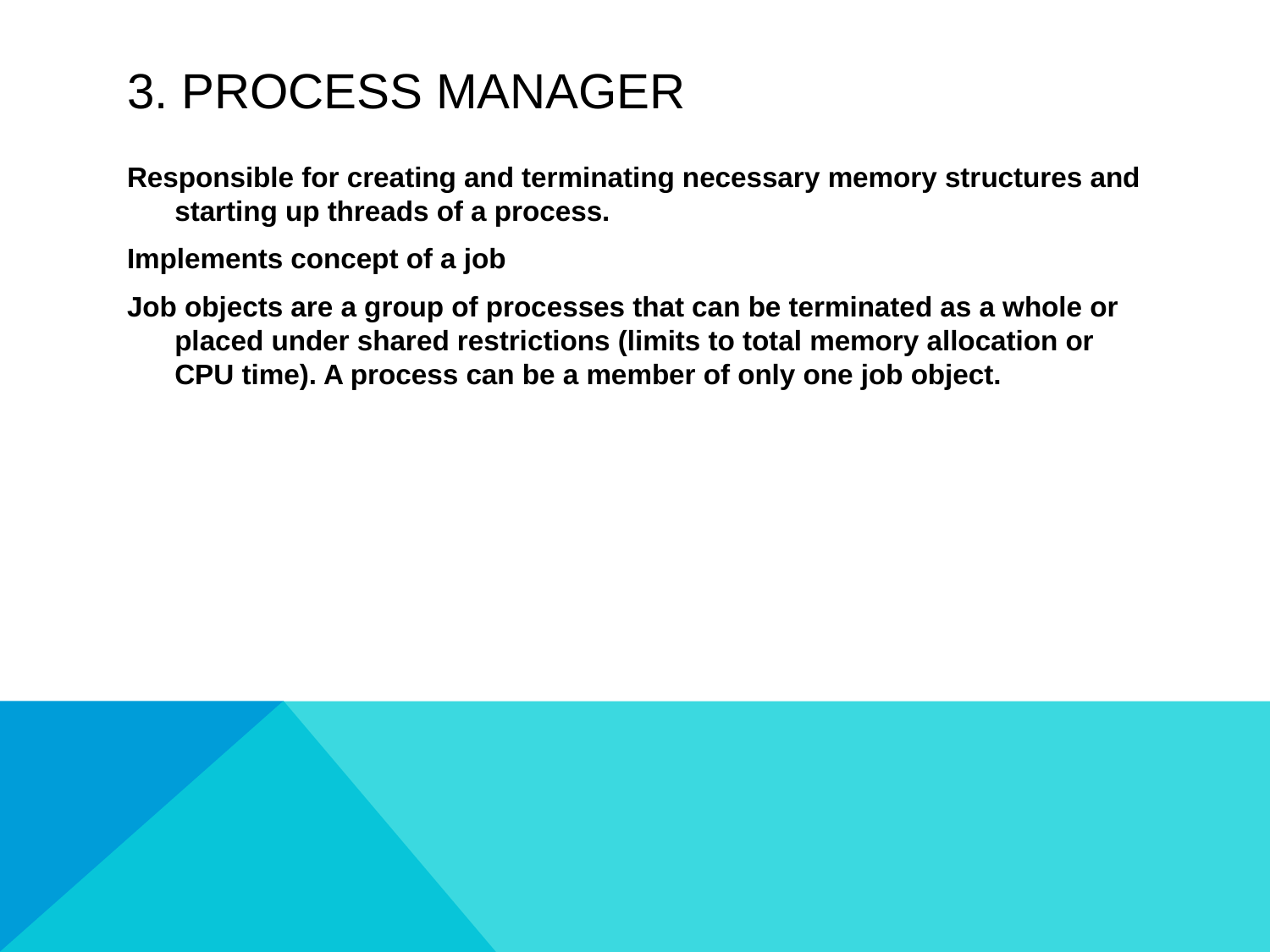

# 3. Process Manager
Responsible for creating and terminating necessary memory structures and starting up threads of a process.
Implements concept of a job
Job objects are a group of processes that can be terminated as a whole or placed under shared restrictions (limits to total memory allocation or CPU time). A process can be a member of only one job object.